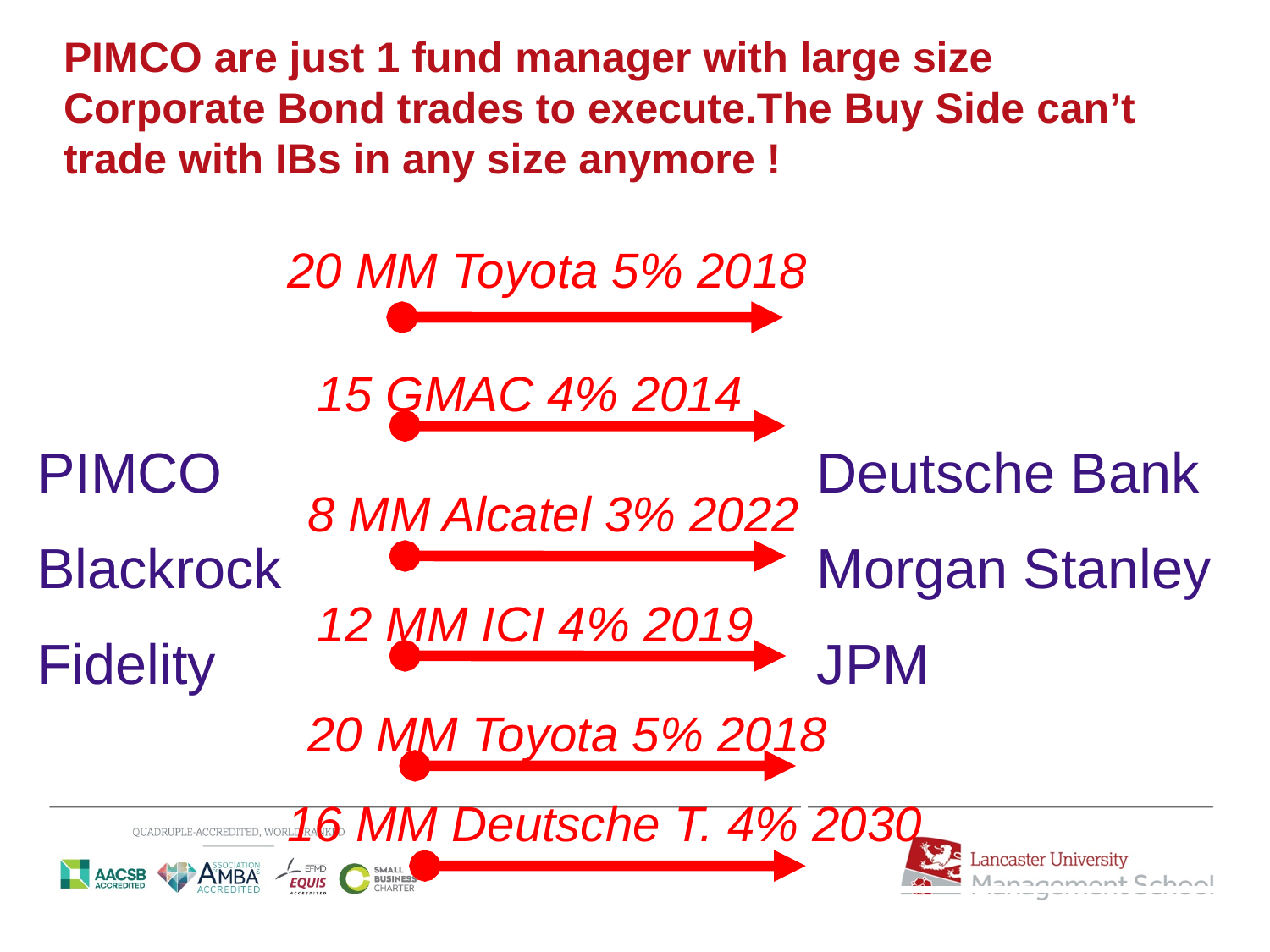

# PIMCO are just 1 fund manager with large size Corporate Bond trades to execute.The Buy Side can’t trade with IBs in any size anymore !
20 MM Toyota 5% 2018

PIMCO
Blackrock
Fidelity

Deutsche Bank
Morgan Stanley
JPM

15 GMAC 4% 2014

8 MM Alcatel 3% 2022

12 MM ICI 4% 2019

20 MM Toyota 5% 2018

16 MM Deutsche T. 4% 2030